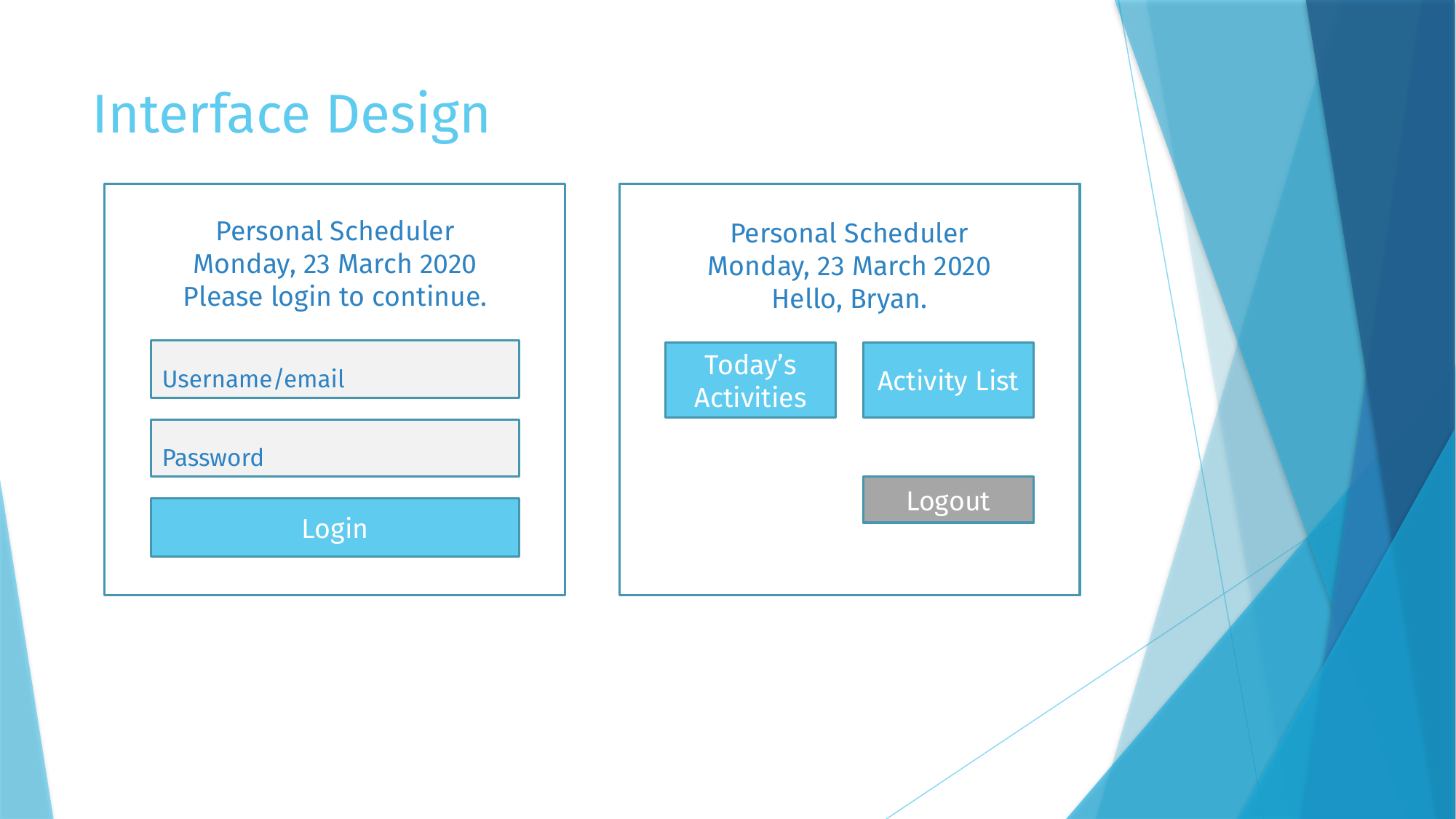

# Interface Design

Personal Scheduler
Monday, 23 March 2020
Please login to continue.
Personal Scheduler
Monday, 23 March 2020
Hello, Bryan.
Username/email
Today’s Activities
Activity List
Password
Logout
Login